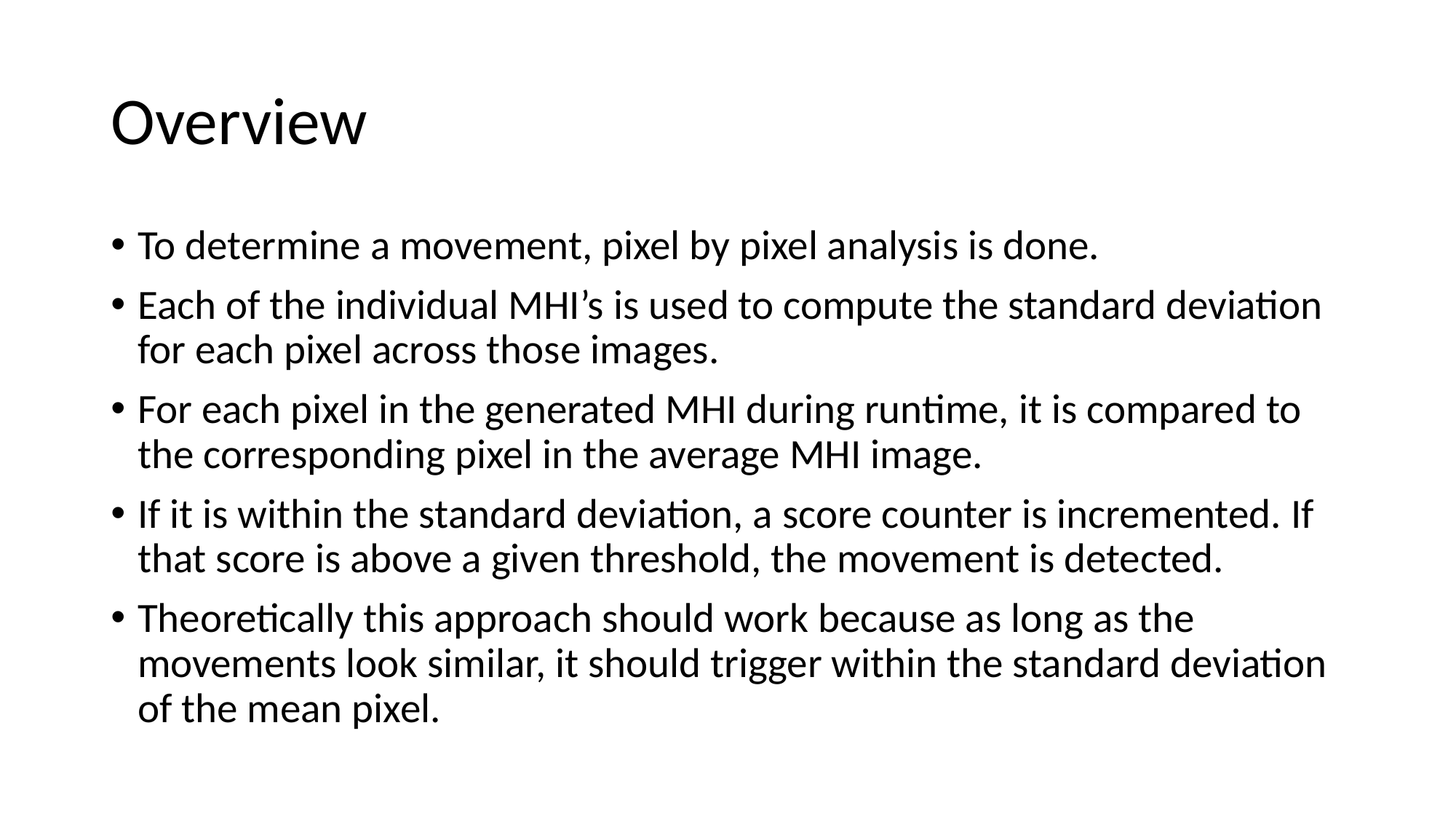

# Overview
To determine a movement, pixel by pixel analysis is done.
Each of the individual MHI’s is used to compute the standard deviation for each pixel across those images.
For each pixel in the generated MHI during runtime, it is compared to the corresponding pixel in the average MHI image.
If it is within the standard deviation, a score counter is incremented. If that score is above a given threshold, the movement is detected.
Theoretically this approach should work because as long as the movements look similar, it should trigger within the standard deviation of the mean pixel.